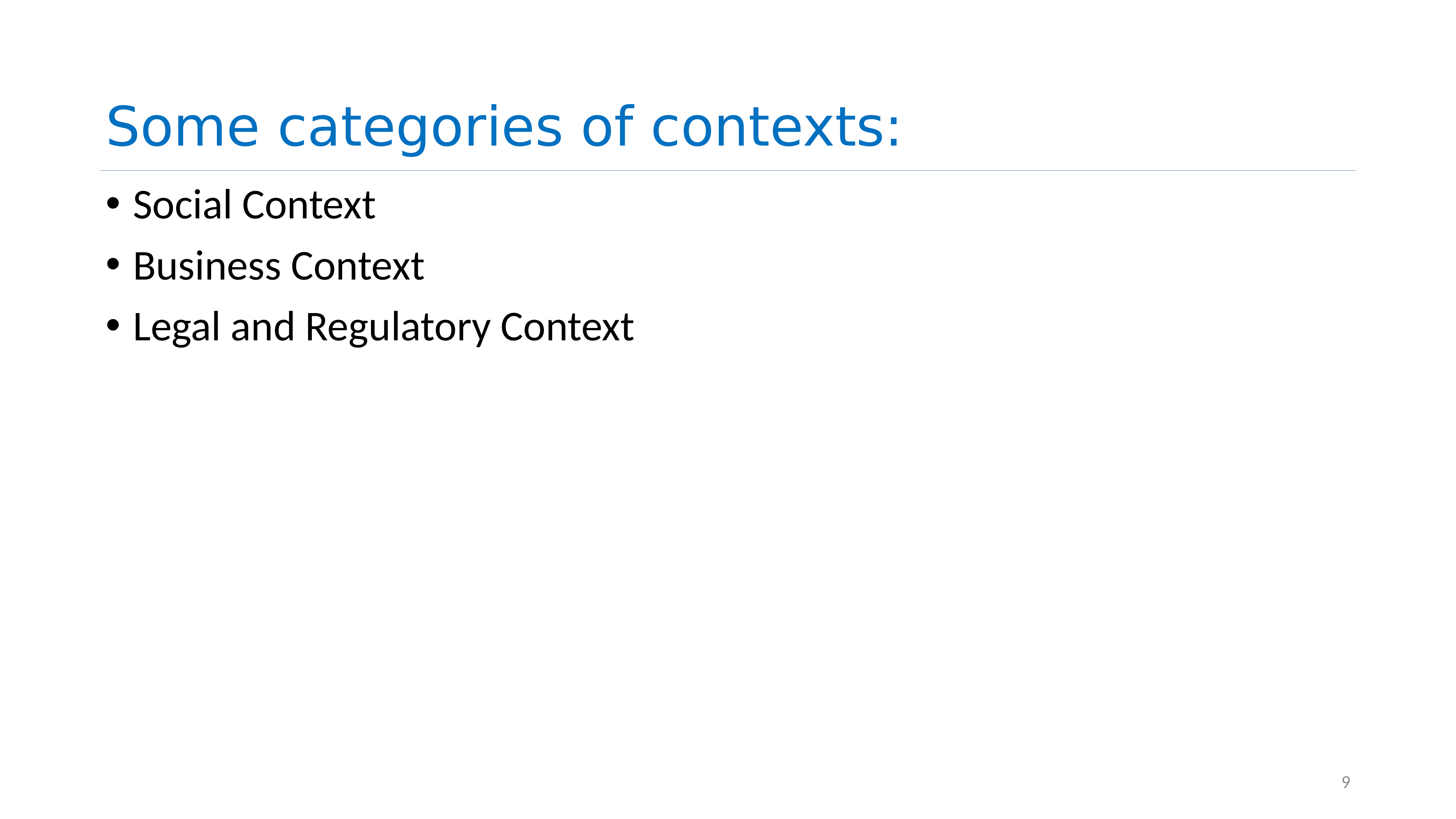

# Some categories of contexts:
Social Context
Business Context
Legal and Regulatory Context

9